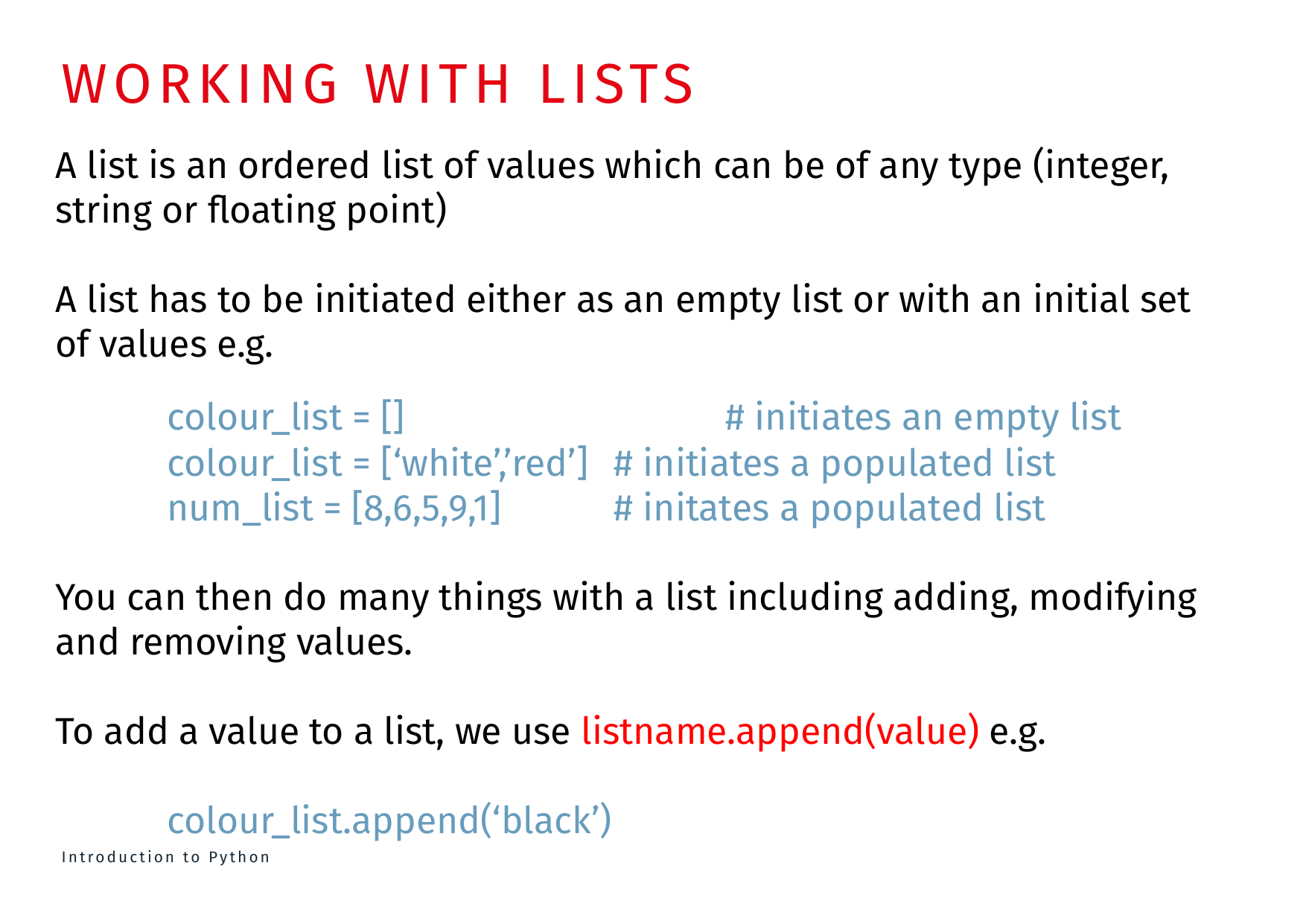

# Working with lists
A list is an ordered list of values which can be of any type (integer, string or floating point)

A list has to be initiated either as an empty list or with an initial set of values e.g.

	colour_list = []			# initiates an empty list
	colour_list = [‘white’,’red’]	# initiates a populated list
	num_list = [8,6,5,9,1]		# initates a populated list

You can then do many things with a list including adding, modifying and removing values.

To add a value to a list, we use listname.append(value) e.g.

	colour_list.append(‘black’)
Introduction to Python